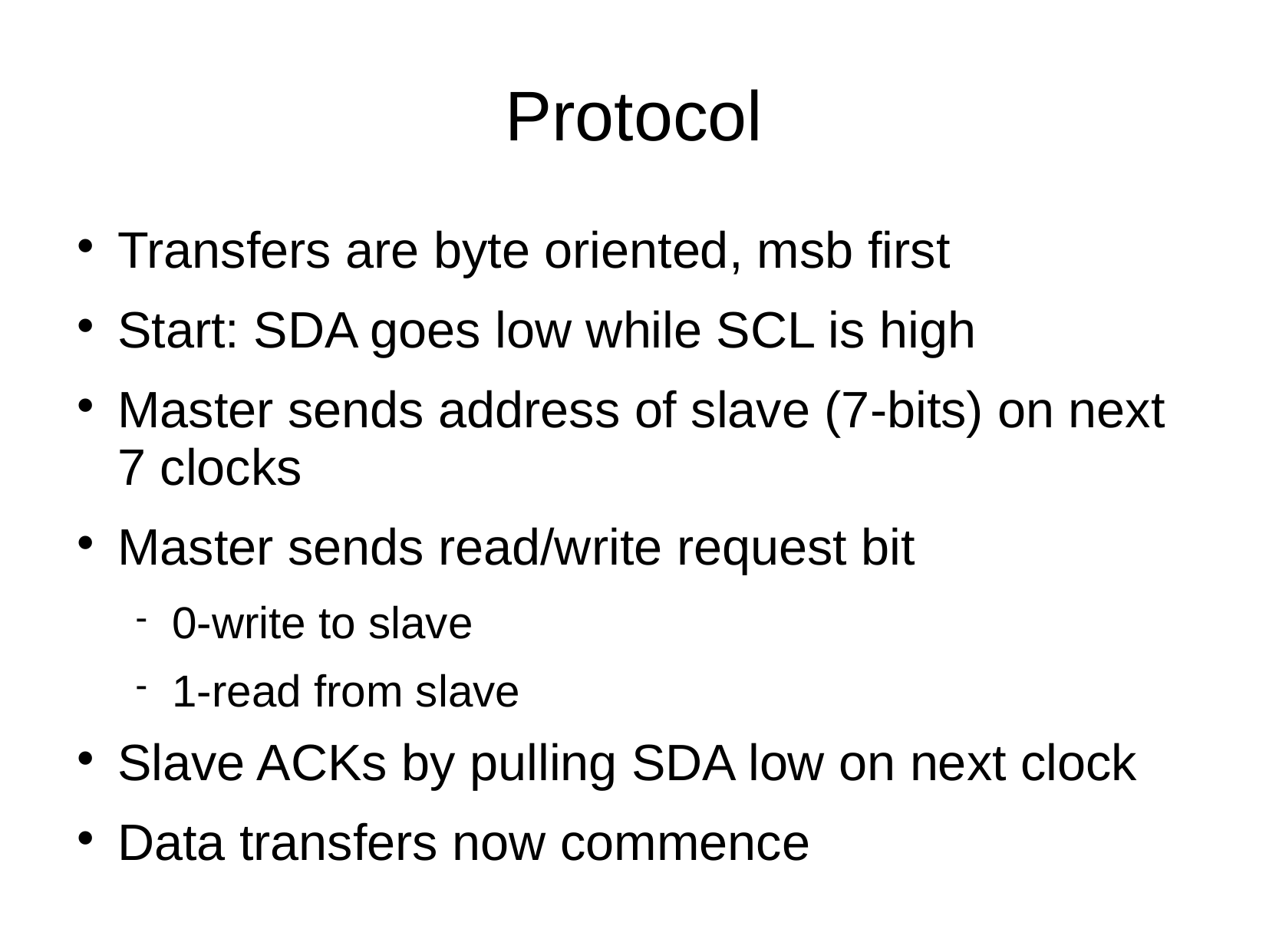

# Protocol
Transfers are byte oriented, msb first
Start: SDA goes low while SCL is high
Master sends address of slave (7-bits) on next 7 clocks
Master sends read/write request bit
0-write to slave
1-read from slave
Slave ACKs by pulling SDA low on next clock
Data transfers now commence